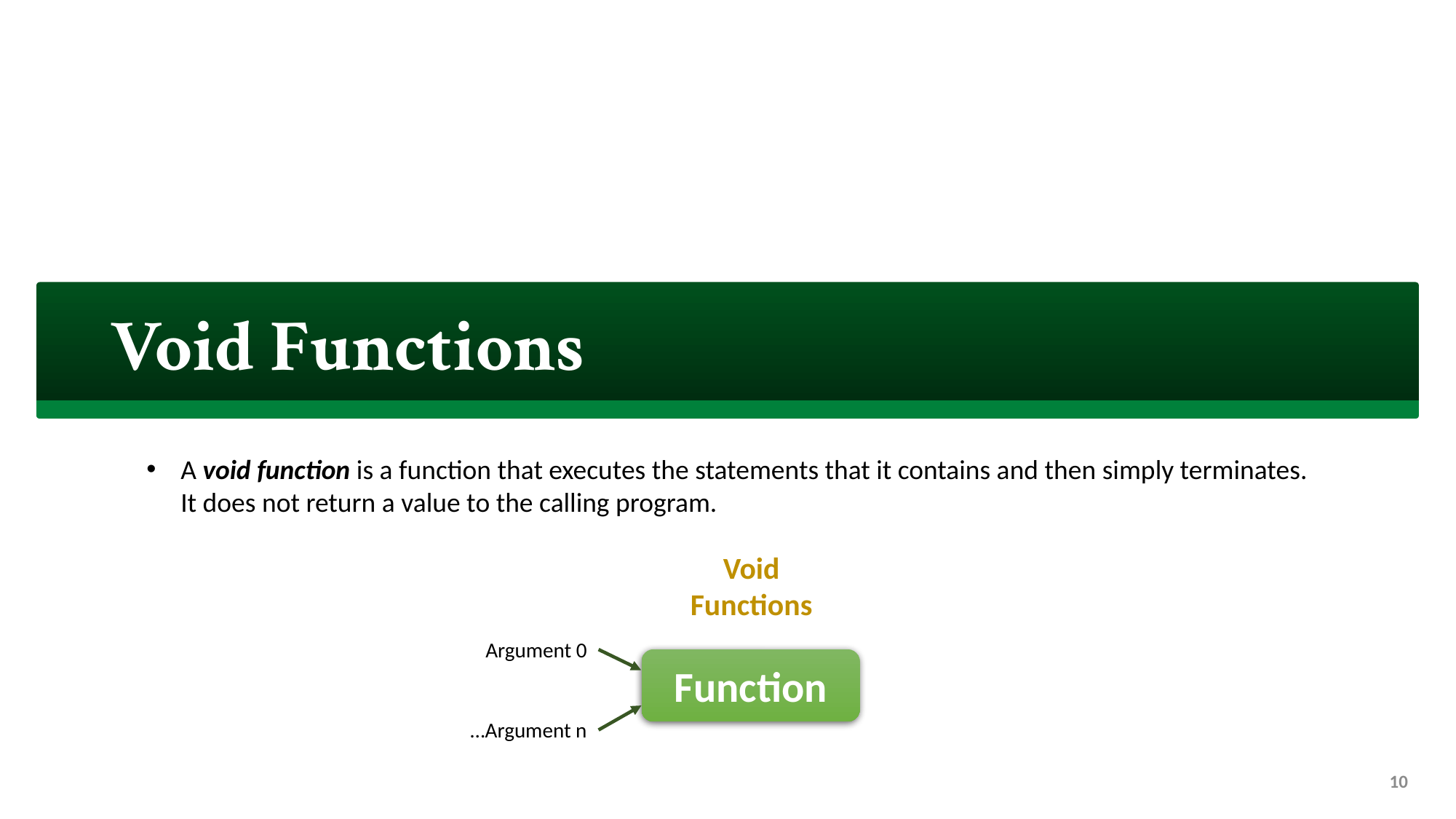

# Void Functions
A void function is a function that executes the statements that it contains and then simply terminates.
It does not return a value to the calling program.
Void
Functions
Argument 0
Function
…Argument n
10